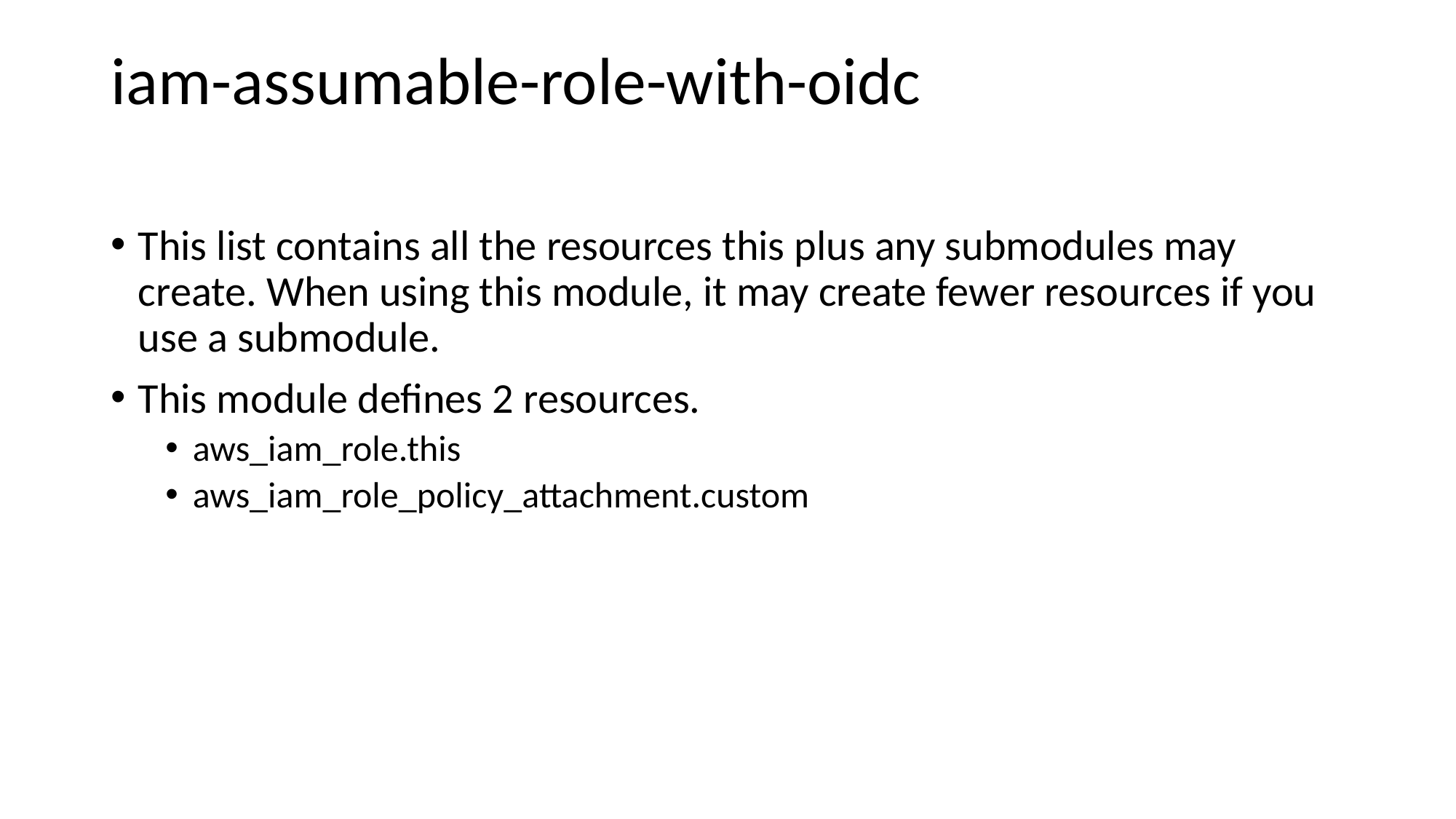

# iam-assumable-role-with-oidc
This list contains all the resources this plus any submodules may create. When using this module, it may create fewer resources if you use a submodule.
This module defines 2 resources.
aws_iam_role.this
aws_iam_role_policy_attachment.custom